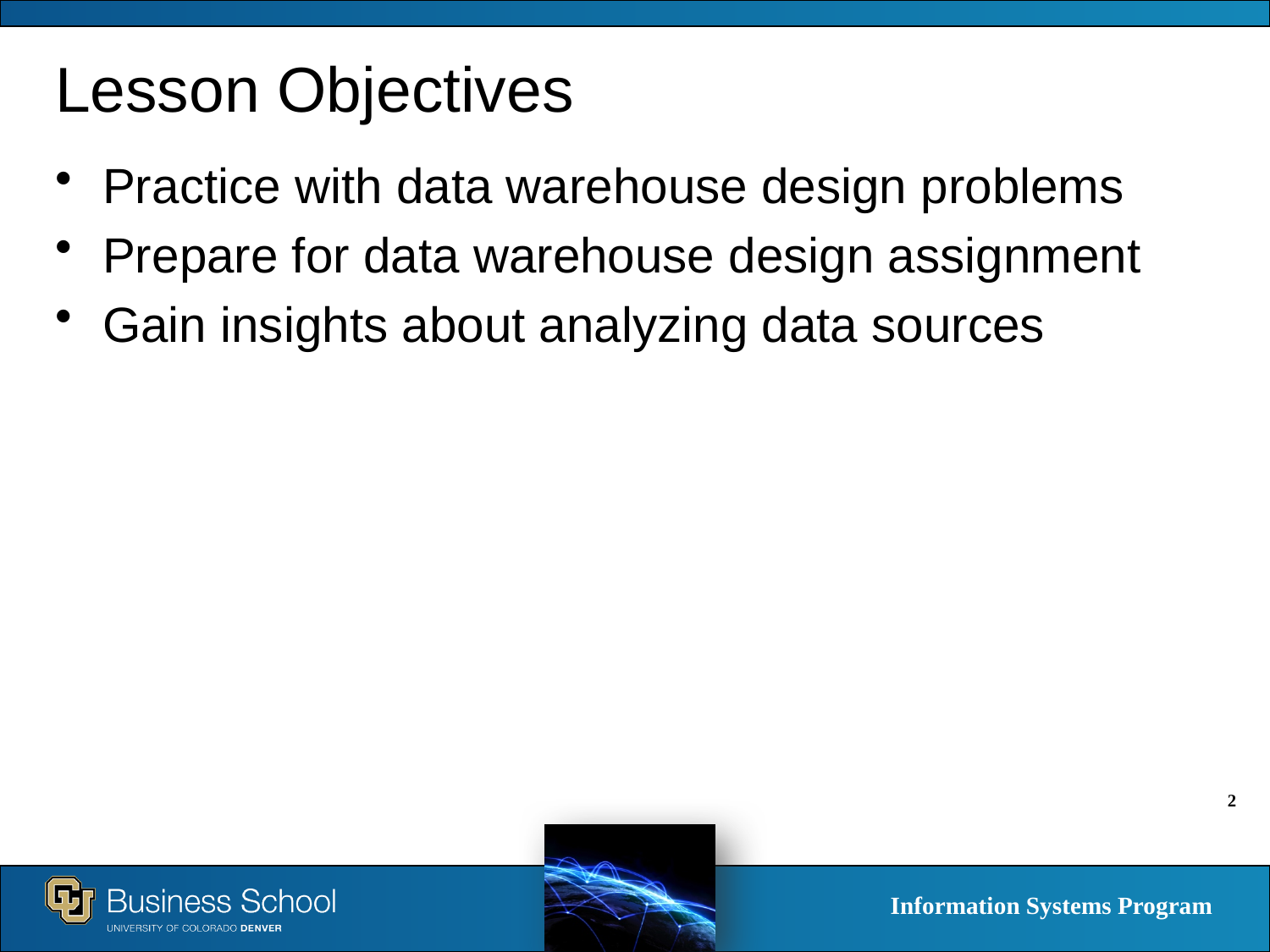

# Lesson Objectives
Practice with data warehouse design problems
Prepare for data warehouse design assignment
Gain insights about analyzing data sources